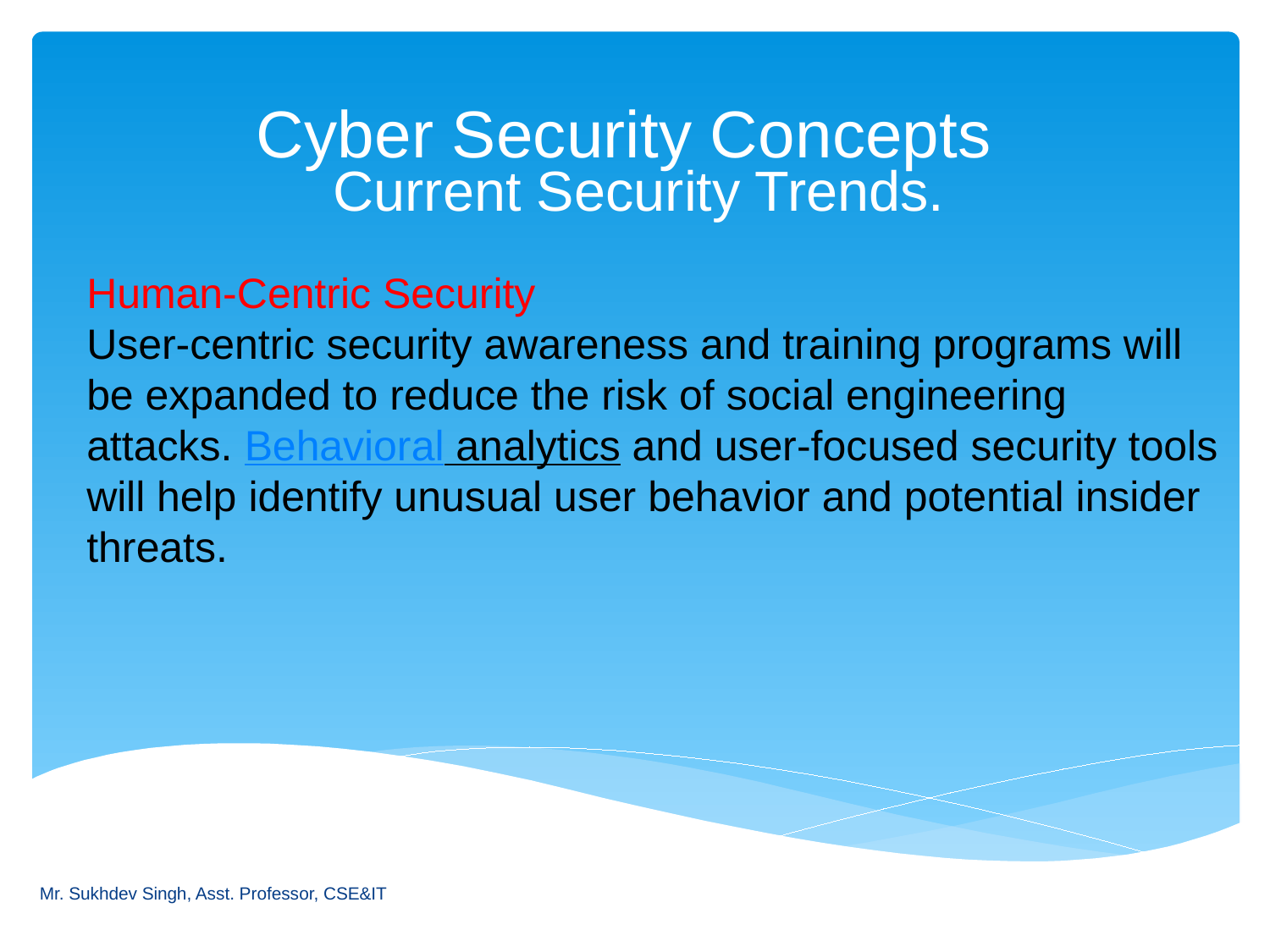

# Cyber Security Concepts
Current Security Trends.
Human-Centric Security
User-centric security awareness and training programs will be expanded to reduce the risk of social engineering attacks. Behavioral analytics and user-focused security tools will help identify unusual user behavior and potential insider threats.
Mr. Sukhdev Singh, Asst. Professor, CSE&IT